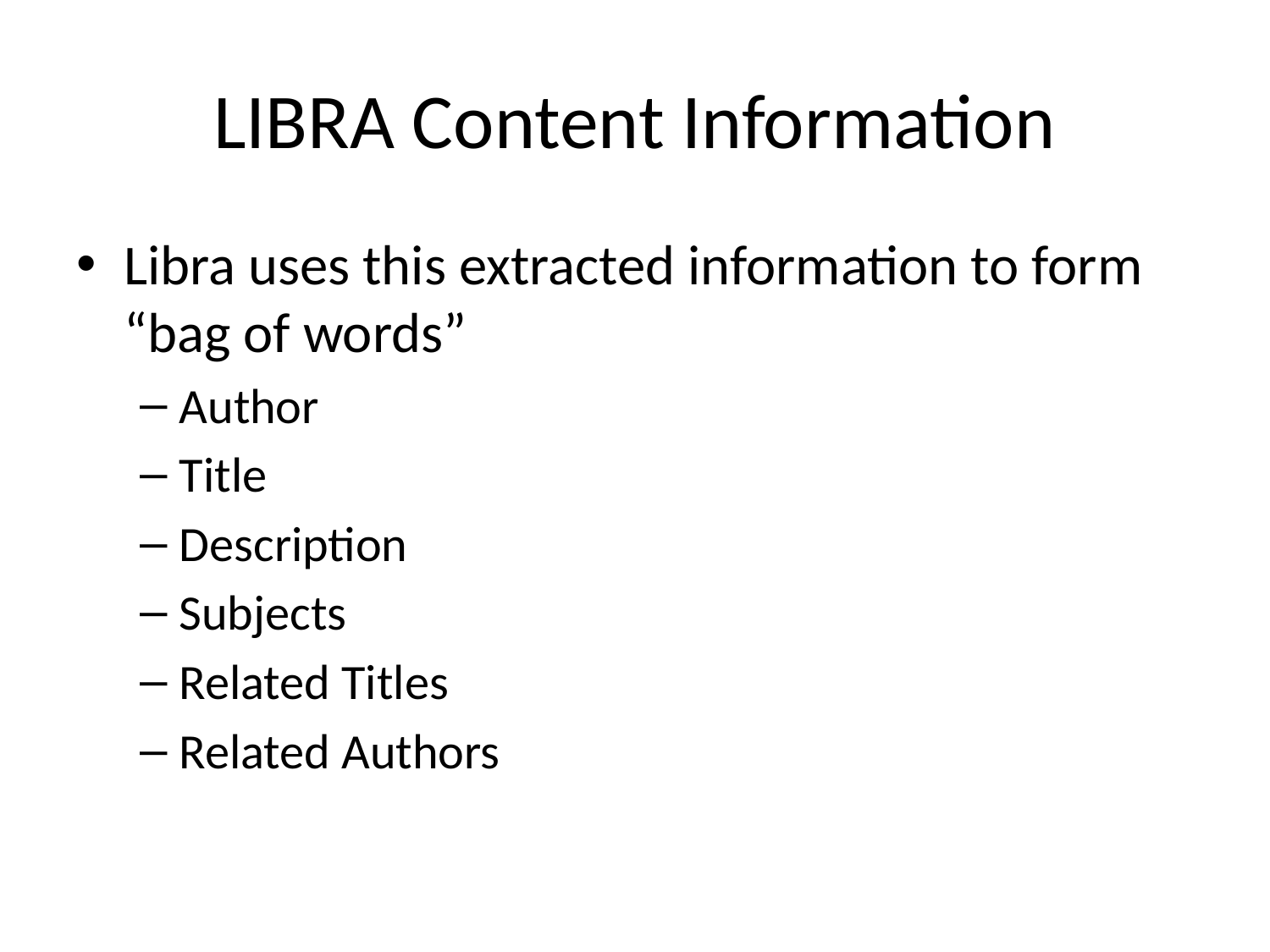

# LIBRA Content Information
Libra uses this extracted information to form “bag of words”
Author
Title
Description
Subjects
Related Titles
Related Authors